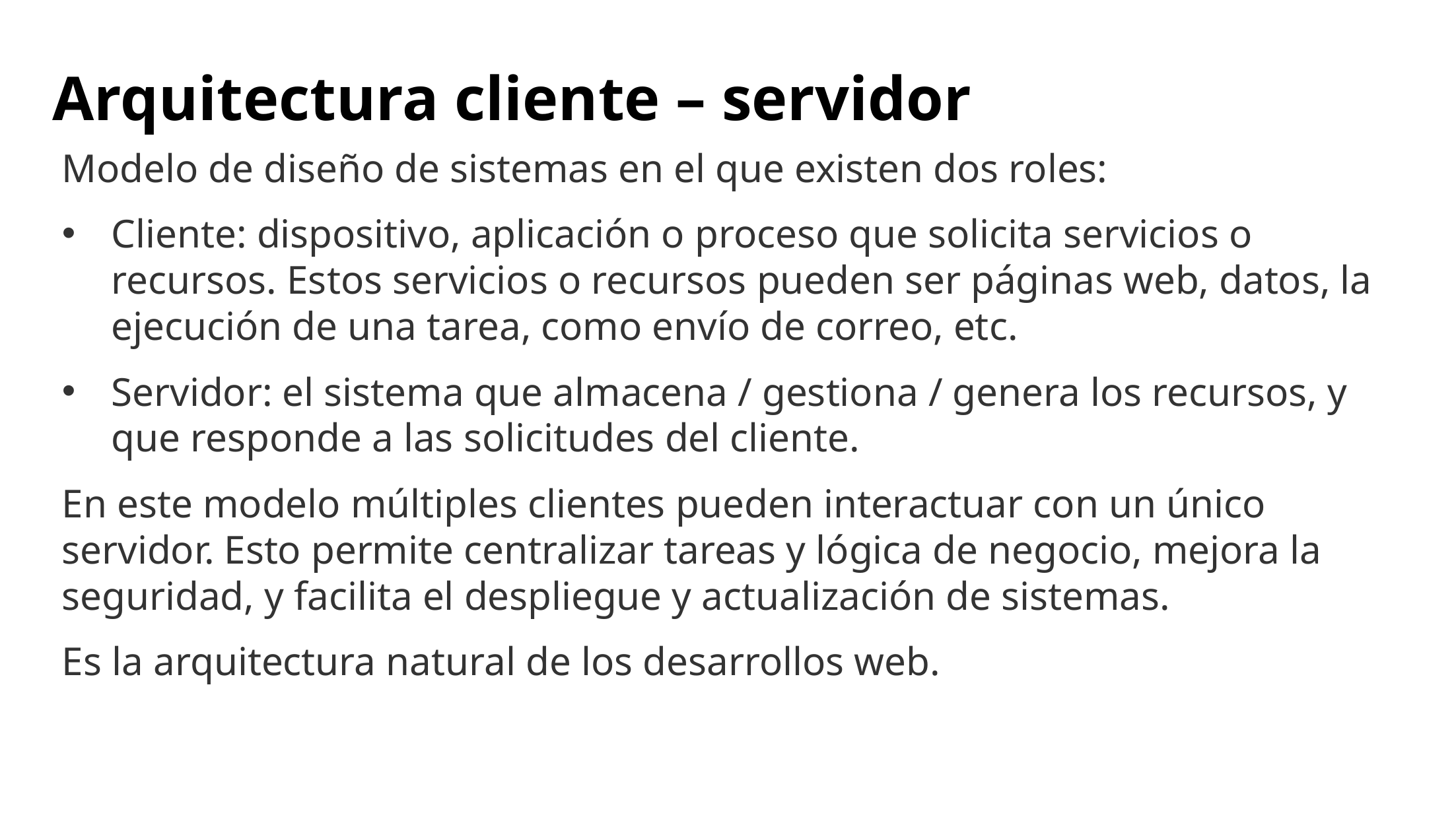

# Arquitectura cliente – servidor
Modelo de diseño de sistemas en el que existen dos roles:
Cliente: dispositivo, aplicación o proceso que solicita servicios o recursos. Estos servicios o recursos pueden ser páginas web, datos, la ejecución de una tarea, como envío de correo, etc.
Servidor: el sistema que almacena / gestiona / genera los recursos, y que responde a las solicitudes del cliente.
En este modelo múltiples clientes pueden interactuar con un único servidor. Esto permite centralizar tareas y lógica de negocio, mejora la seguridad, y facilita el despliegue y actualización de sistemas.
Es la arquitectura natural de los desarrollos web.